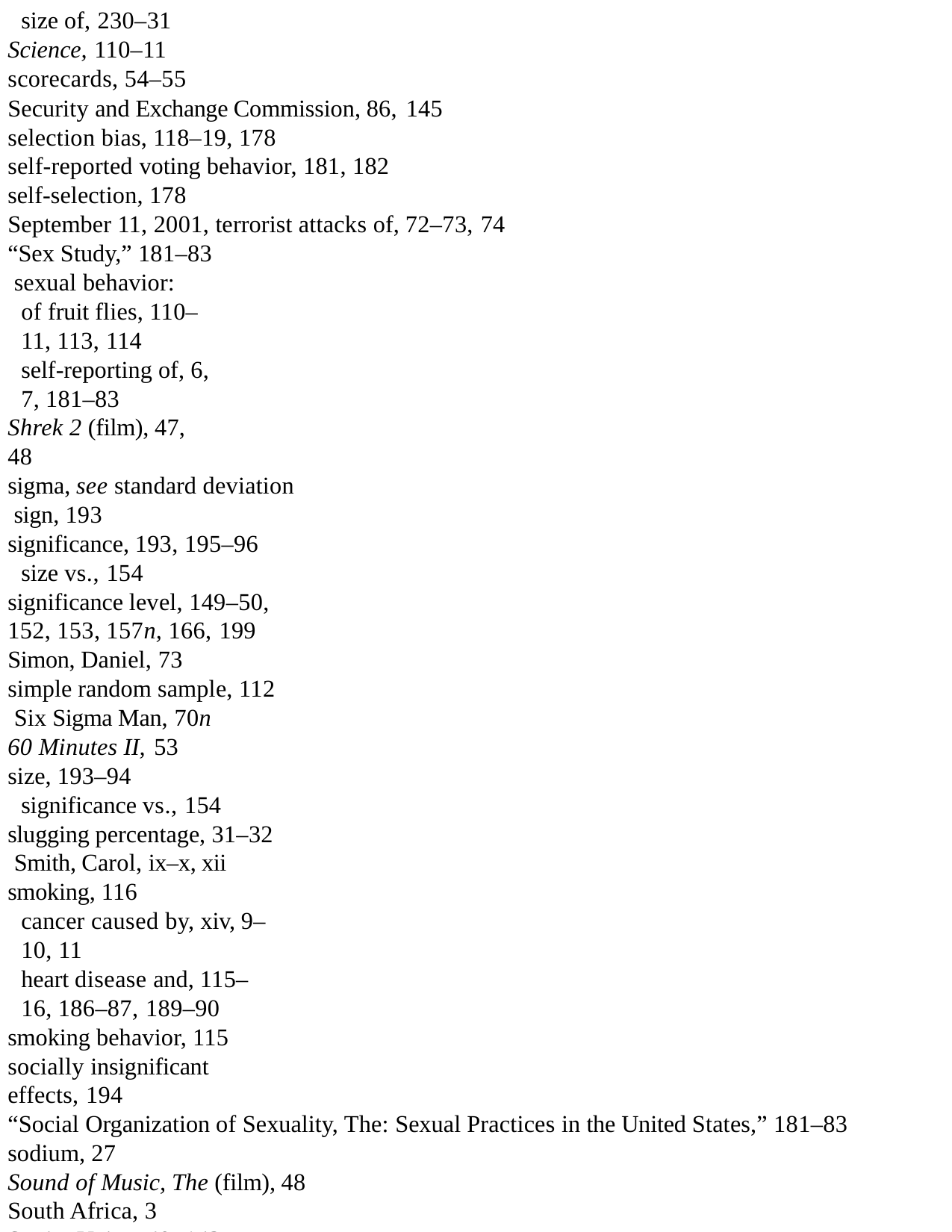

size of, 230–31
Science, 110–11
scorecards, 54–55
Security and Exchange Commission, 86, 145
selection bias, 118–19, 178
self-reported voting behavior, 181, 182
self-selection, 178
September 11, 2001, terrorist attacks of, 72–73, 74
“Sex Study,” 181–83  sexual behavior:
of fruit flies, 110–11, 113, 114
self-reporting of, 6, 7, 181–83
Shrek 2 (film), 47, 48
sigma, see standard deviation  sign, 193
significance, 193, 195–96
size vs., 154
significance level, 149–50, 152, 153, 157n, 166, 199
Simon, Daniel, 73
simple random sample, 112  Six Sigma Man, 70n
60 Minutes II, 53
size, 193–94
significance vs., 154
slugging percentage, 31–32  Smith, Carol, ix–x, xii  smoking, 116
cancer caused by, xiv, 9–10, 11
heart disease and, 115–16, 186–87, 189–90
smoking behavior, 115
socially insignificant effects, 194
“Social Organization of Sexuality, The: Sexual Practices in the United States,” 181–83  sodium, 27
Sound of Music, The (film), 48  South Africa, 3
Soviet Union, 49, 143
spam filters, 163
sports, streaks in, 102–3
Sports Concussion Research Program, 243
Sports Illustrated, 107
squash, 188–89